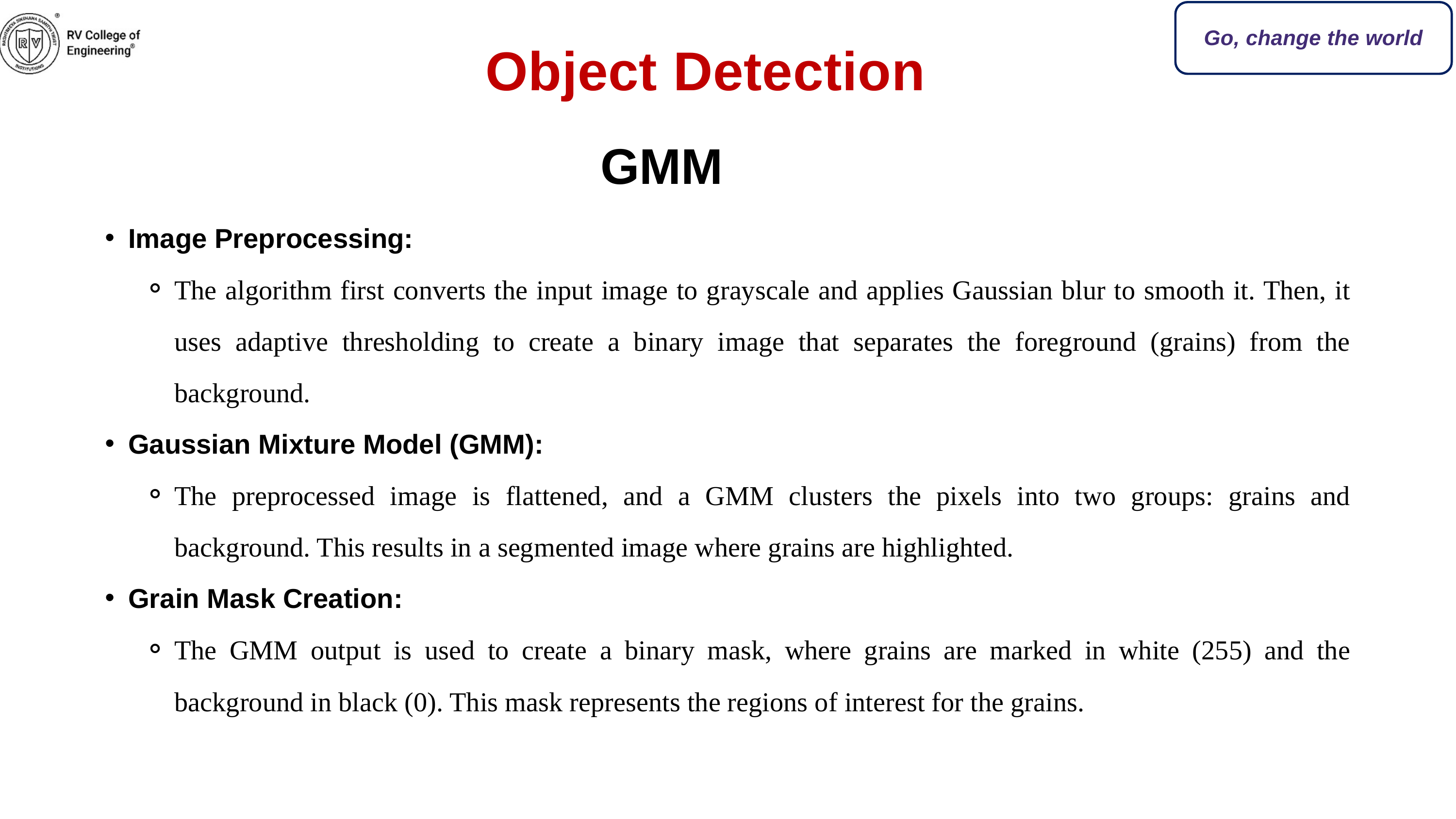

Go, change the world
Object Detection
GMM
Image Preprocessing:
The algorithm first converts the input image to grayscale and applies Gaussian blur to smooth it. Then, it uses adaptive thresholding to create a binary image that separates the foreground (grains) from the background.
Gaussian Mixture Model (GMM):
The preprocessed image is flattened, and a GMM clusters the pixels into two groups: grains and background. This results in a segmented image where grains are highlighted.
Grain Mask Creation:
The GMM output is used to create a binary mask, where grains are marked in white (255) and the background in black (0). This mask represents the regions of interest for the grains.